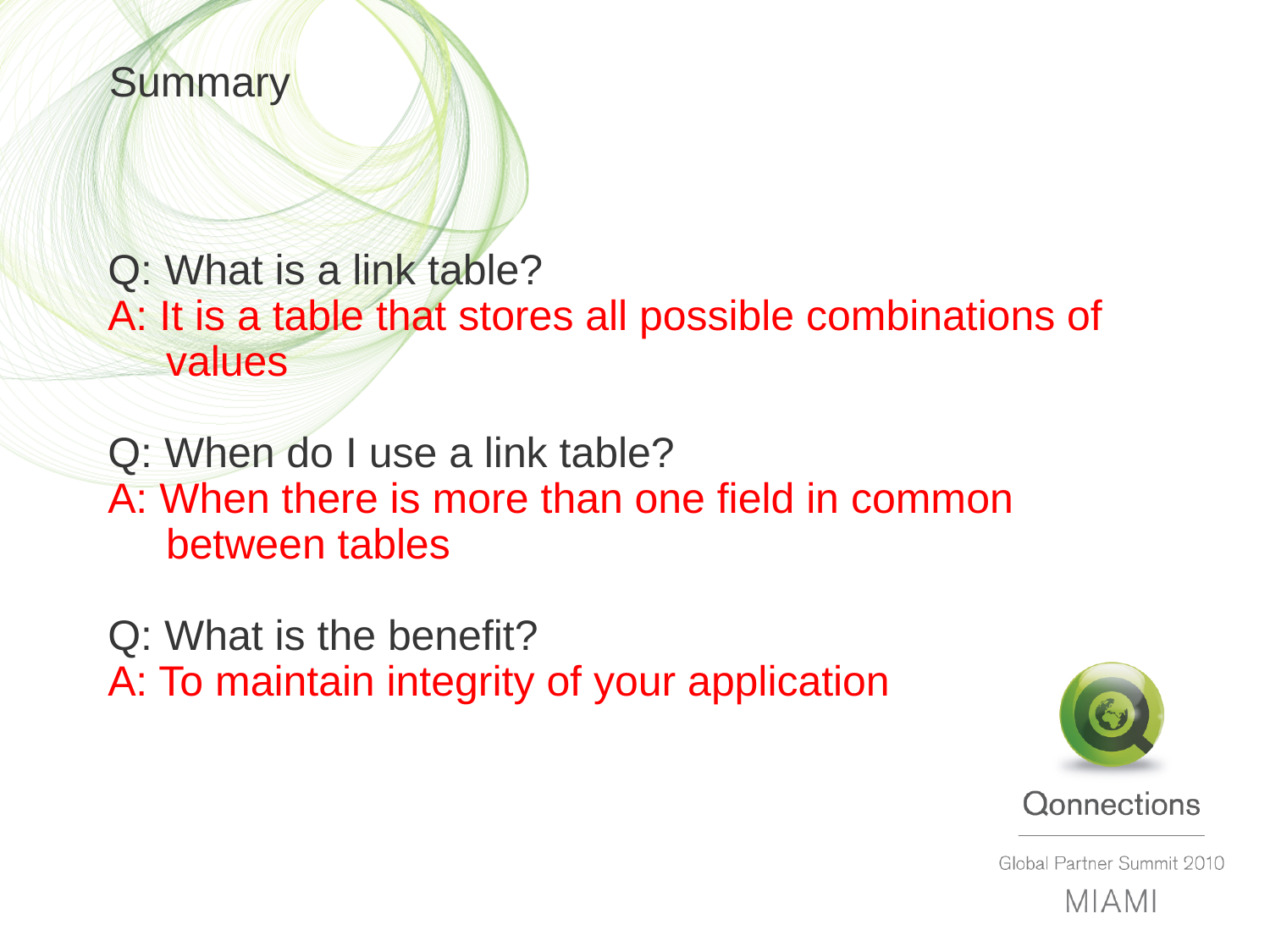

# Summary
Q: What is a link table?
A: It is a table that stores all possible combinations of values

Q: When do I use a link table?
A: When there is more than one field in common between tables

Q: What is the benefit?
A: To maintain integrity of your application